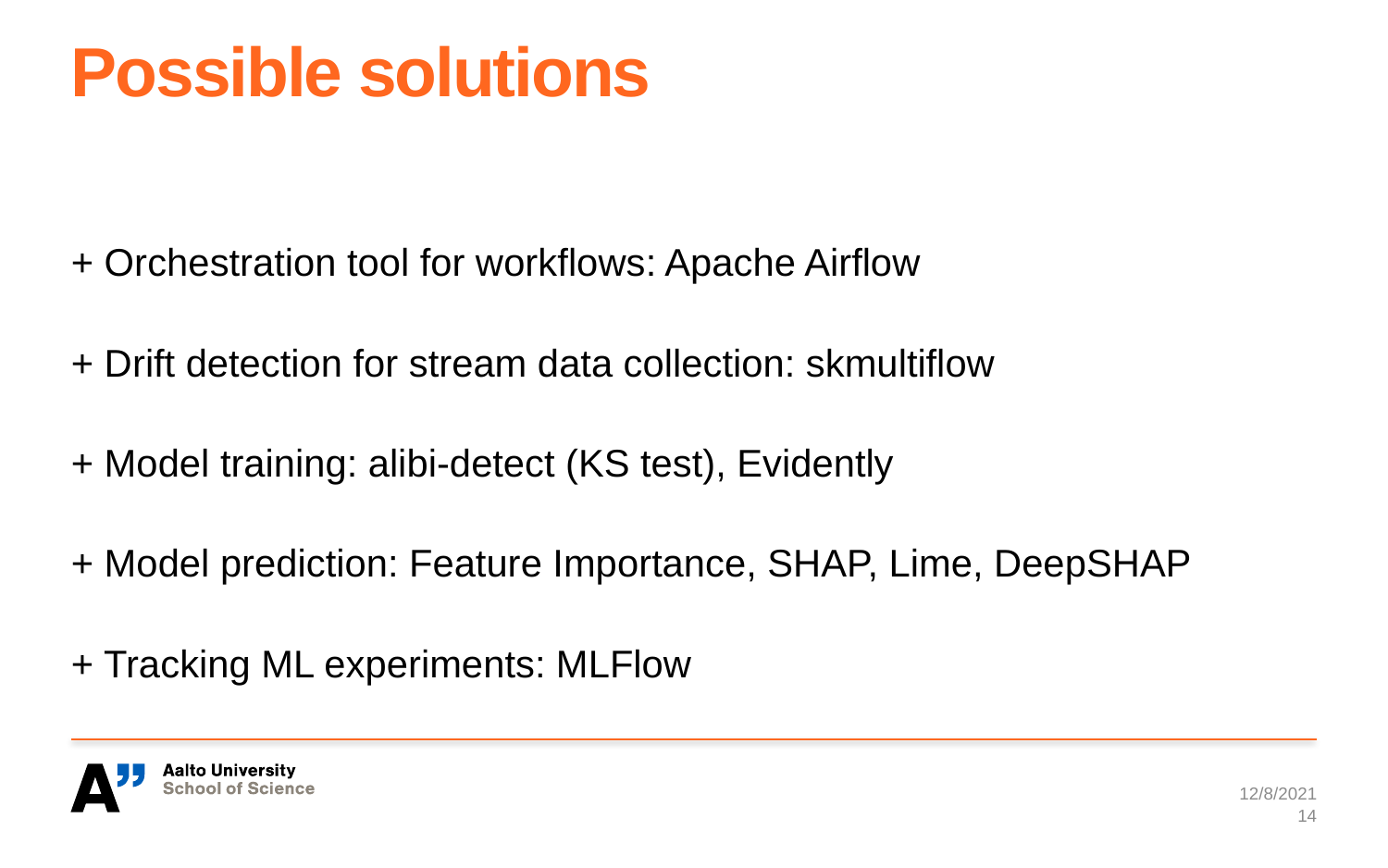

# Possible solutions
+ Orchestration tool for workflows: Apache Airflow
+ Drift detection for stream data collection: skmultiflow
+ Model training: alibi-detect (KS test), Evidently
+ Model prediction: Feature Importance, SHAP, Lime, DeepSHAP
+ Tracking ML experiments: MLFlow

12/8/2021
14